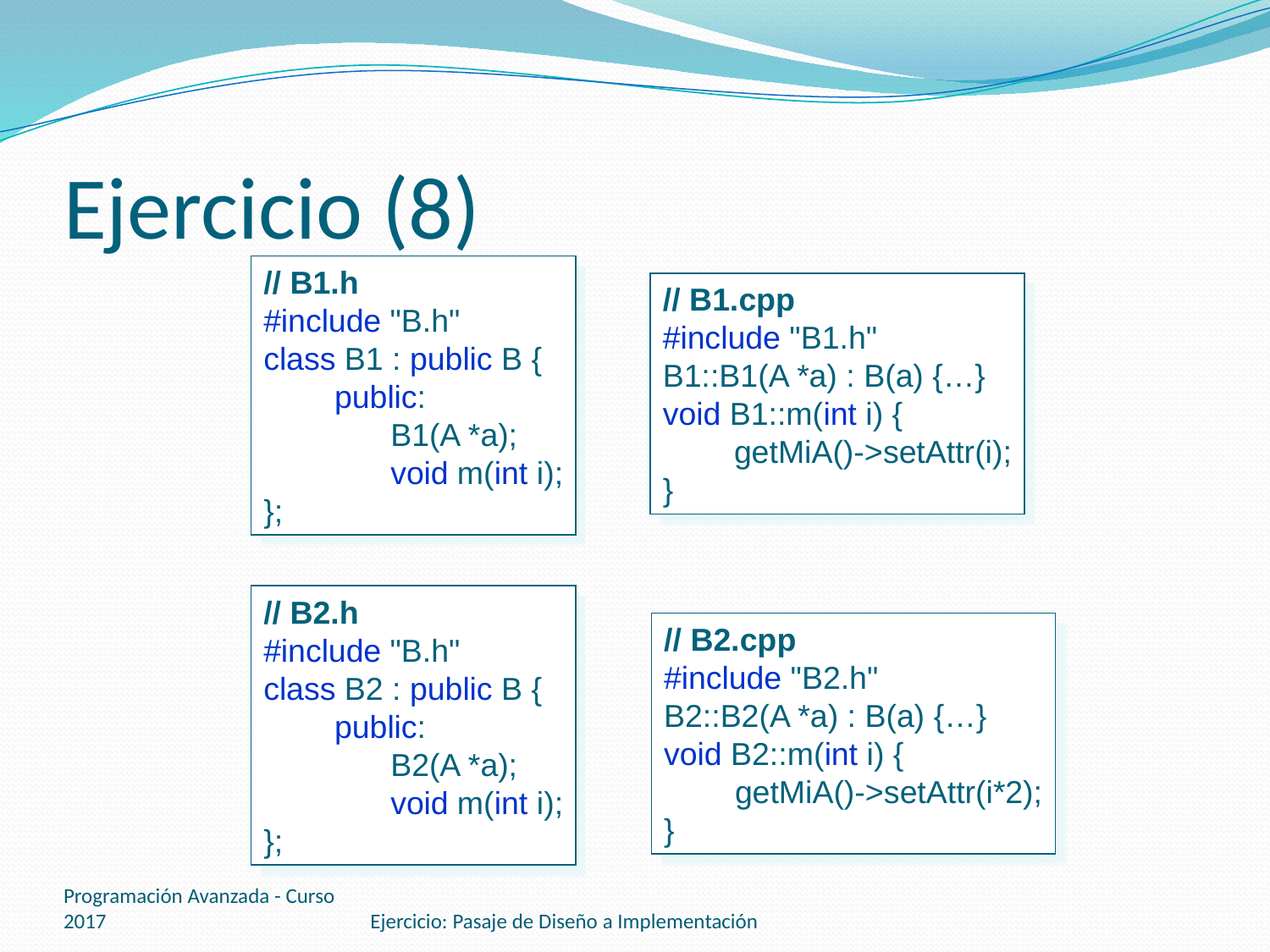

# Ejercicio (8)
// B1.h
#include "B.h"
class B1 : public B {
        public:
	B1(A *a);
	void m(int i);
};
// B1.cpp
#include "B1.h"
B1::B1(A *a) : B(a) {…}
void B1::m(int i) {
        getMiA()->setAttr(i);
}
// B2.h
#include "B.h"
class B2 : public B {
        public:
	B2(A *a);
	void m(int i);
};
// B2.cpp
#include "B2.h"
B2::B2(A *a) : B(a) {…}
void B2::m(int i) {
        getMiA()->setAttr(i*2);
}
Programación Avanzada - Curso 2017
Ejercicio: Pasaje de Diseño a Implementación